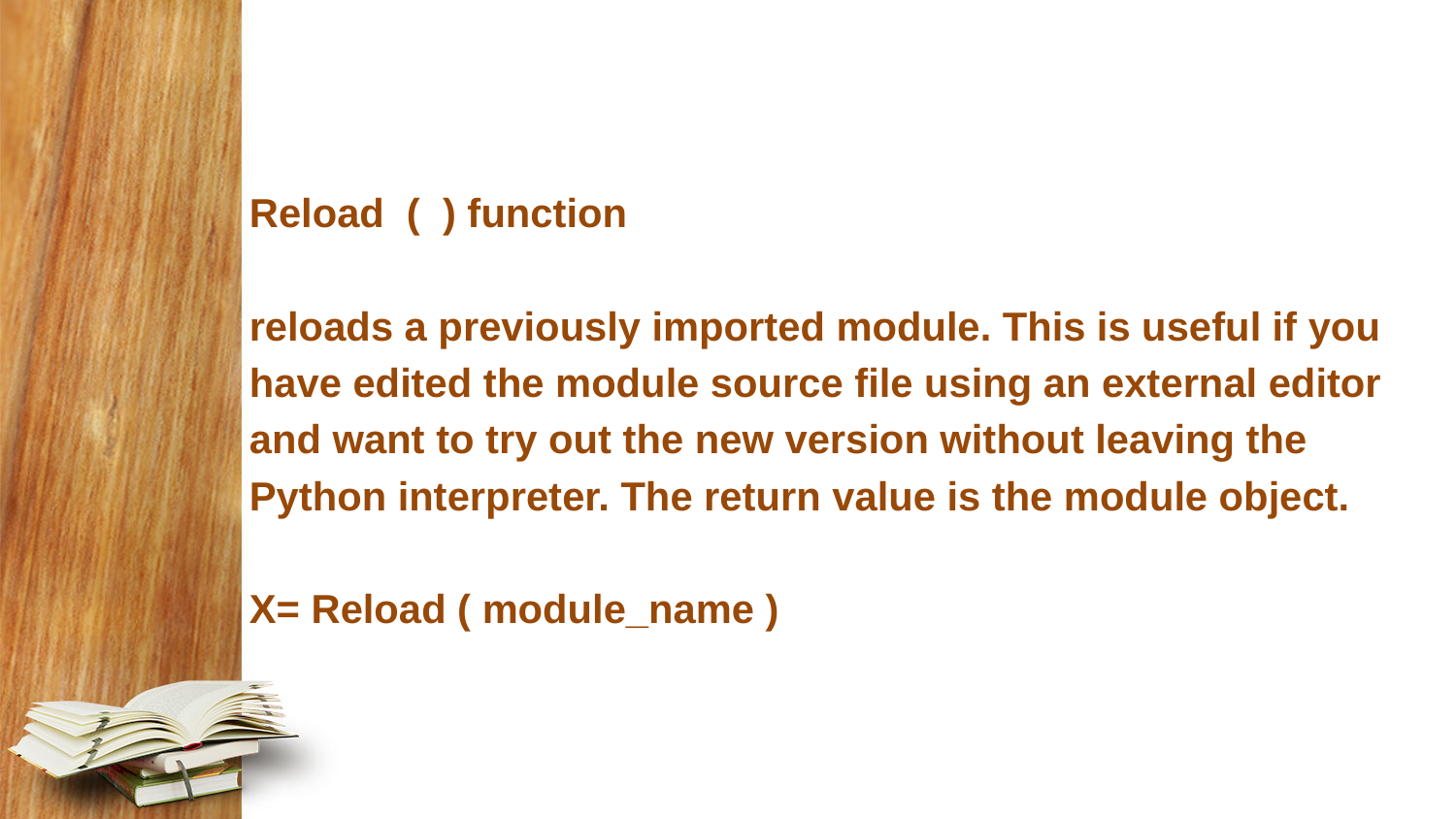

Reload  (  ) function

reloads a previously imported module. This is useful if you
have edited the module source file using an external editor
and want to try out the new version without leaving the
Python interpreter. The return value is the module object.

X= Reload ( module_name )